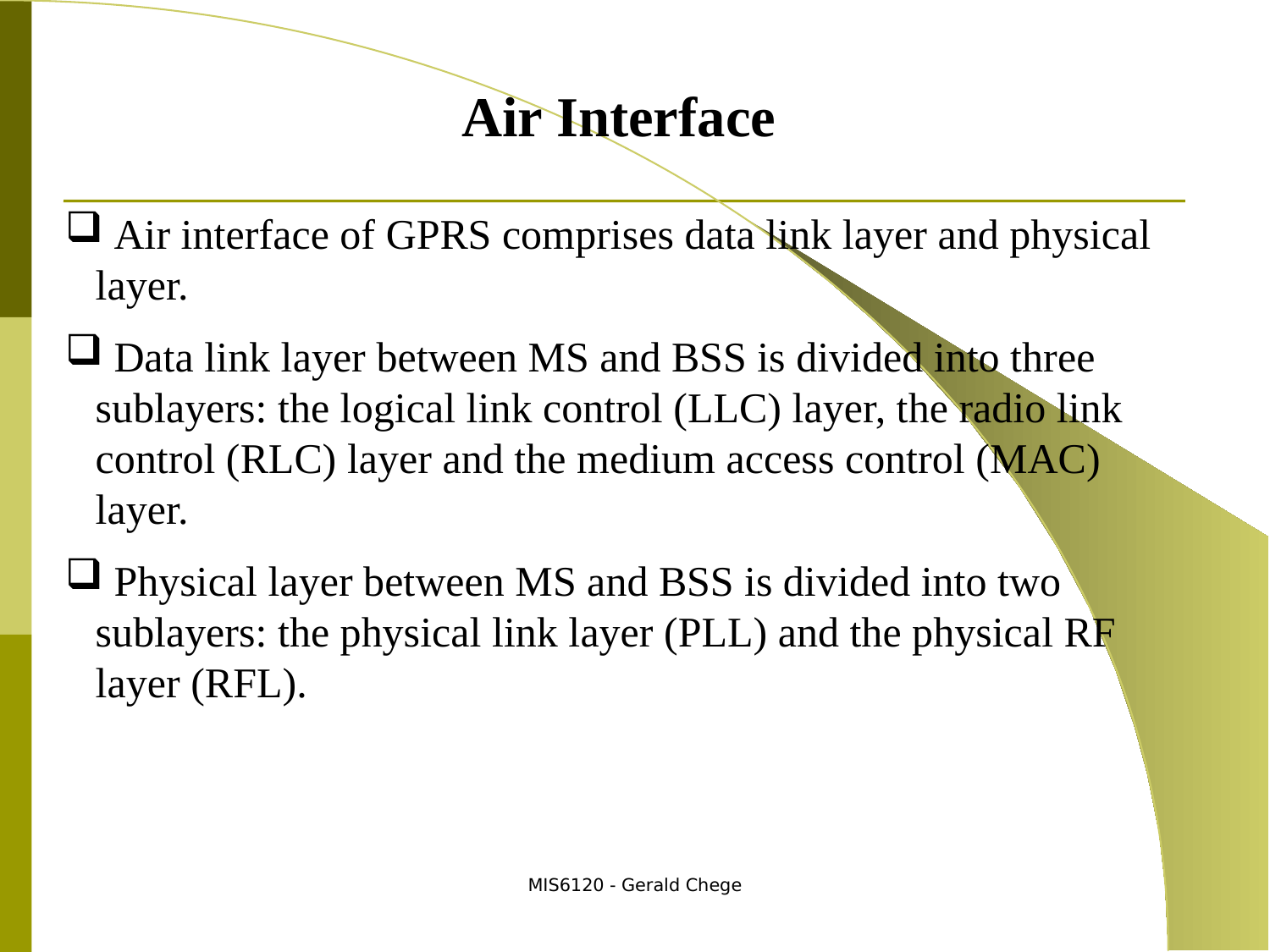

Air Interface
 Air interface of GPRS comprises data link layer and physical layer.
 Data link layer between MS and BSS is divided into three sublayers: the logical link control (LLC) layer, the radio link control (RLC) layer and the medium access control (MAC) layer.
 Physical layer between MS and BSS is divided into two sublayers: the physical link layer (PLL) and the physical RF layer (RFL).
MIS6120 - Gerald Chege